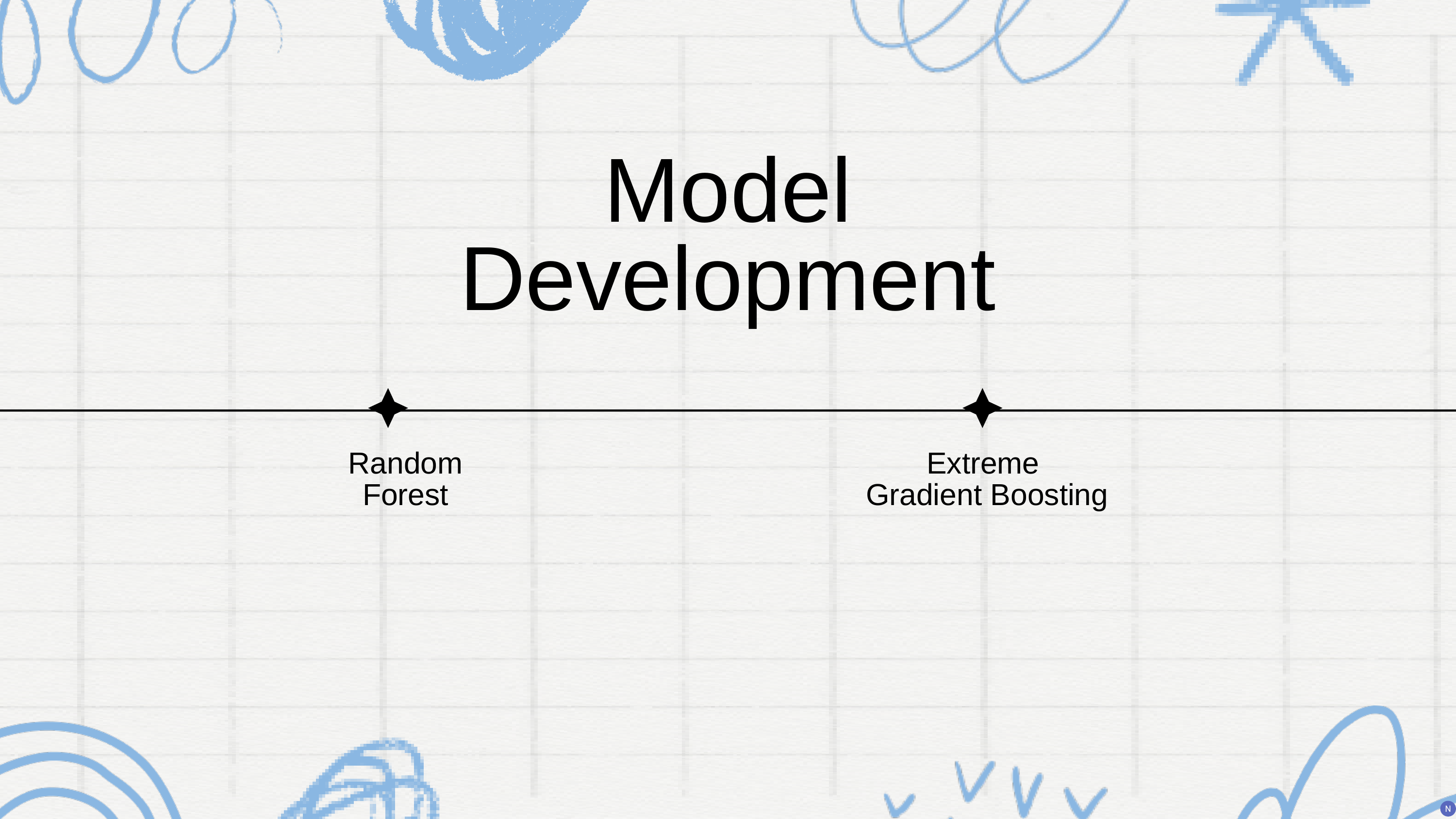

Model Development

Random Forest
Extreme
Gradient Boosting